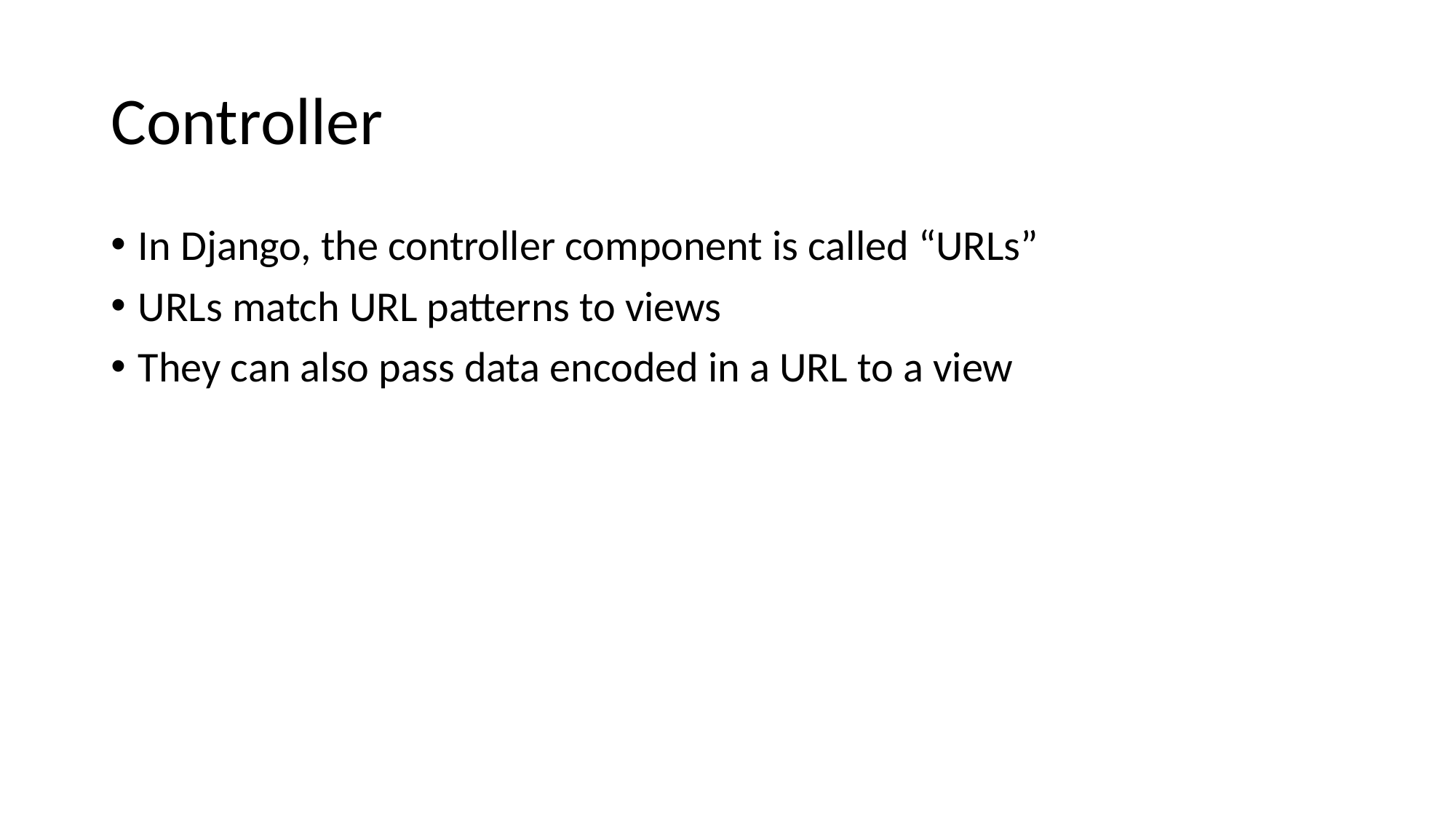

# Controller
In Django, the controller component is called “URLs”
URLs match URL patterns to views
They can also pass data encoded in a URL to a view